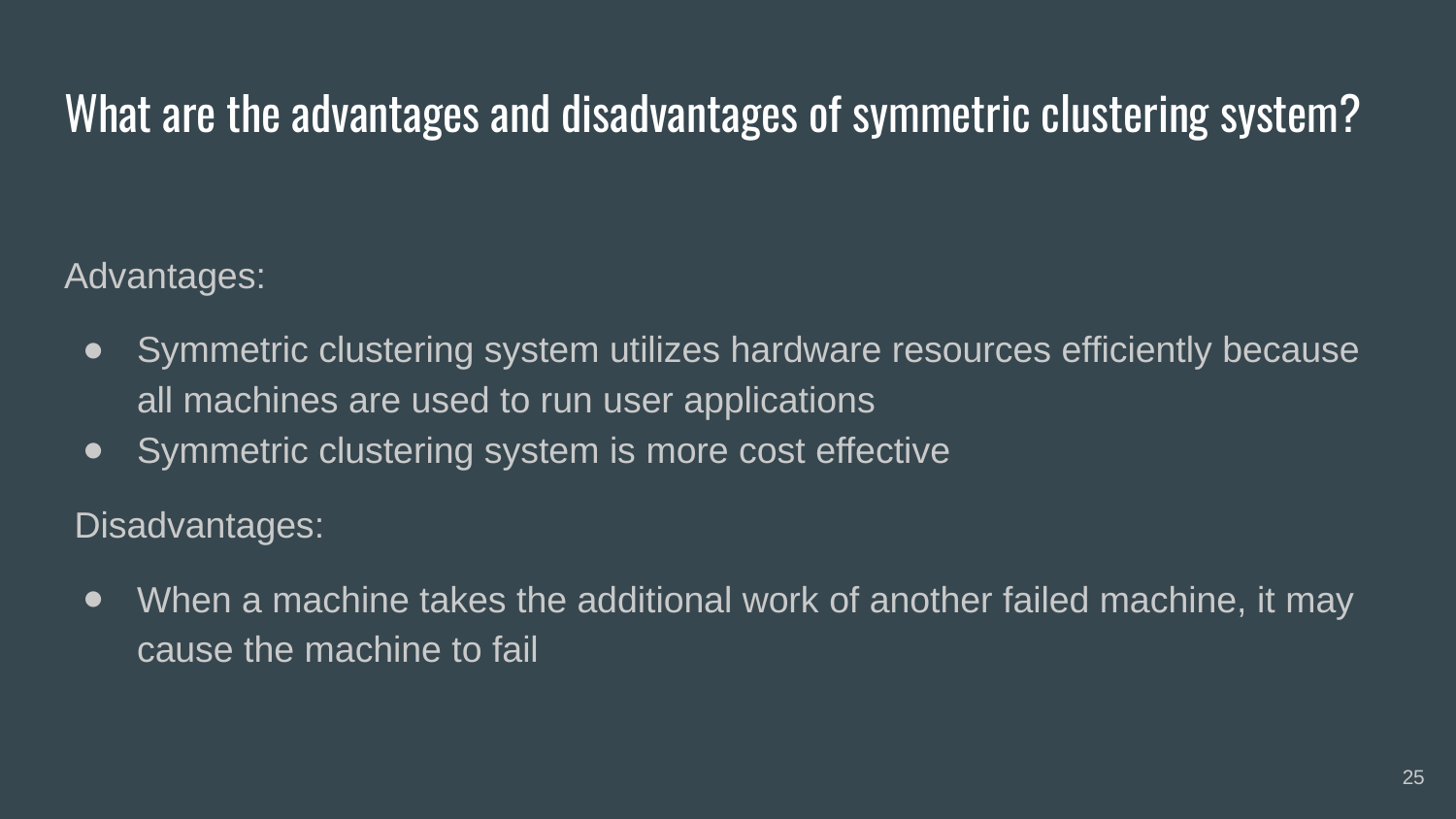

# What are the advantages and disadvantages of symmetric clustering system?
Advantages:
Symmetric clustering system utilizes hardware resources efficiently because all machines are used to run user applications
Symmetric clustering system is more cost effective
 Disadvantages:
When a machine takes the additional work of another failed machine, it may cause the machine to fail
25